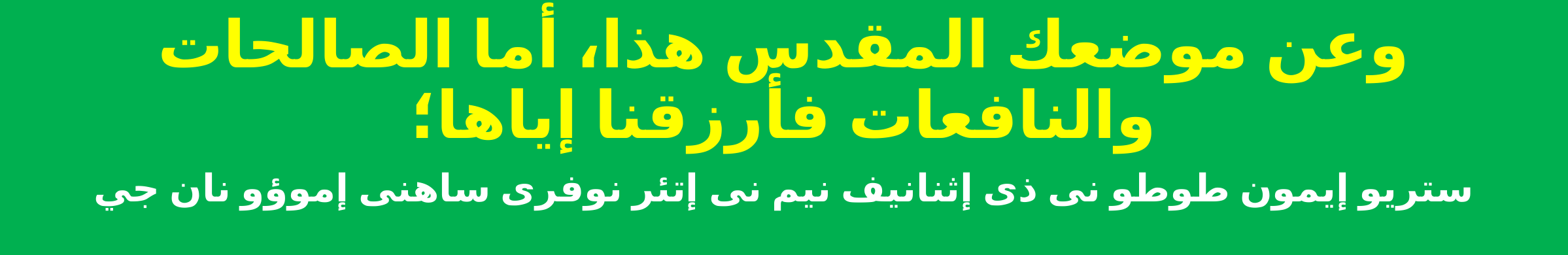

وعن موضعك المقدس هذا، أما الصالحات والنافعات فأرزقنا إياها؛
ستريو إيمون طوطو نى ذى إثنانيف نيم نى إتئر نوفرى ساهنى إموؤو نان جي